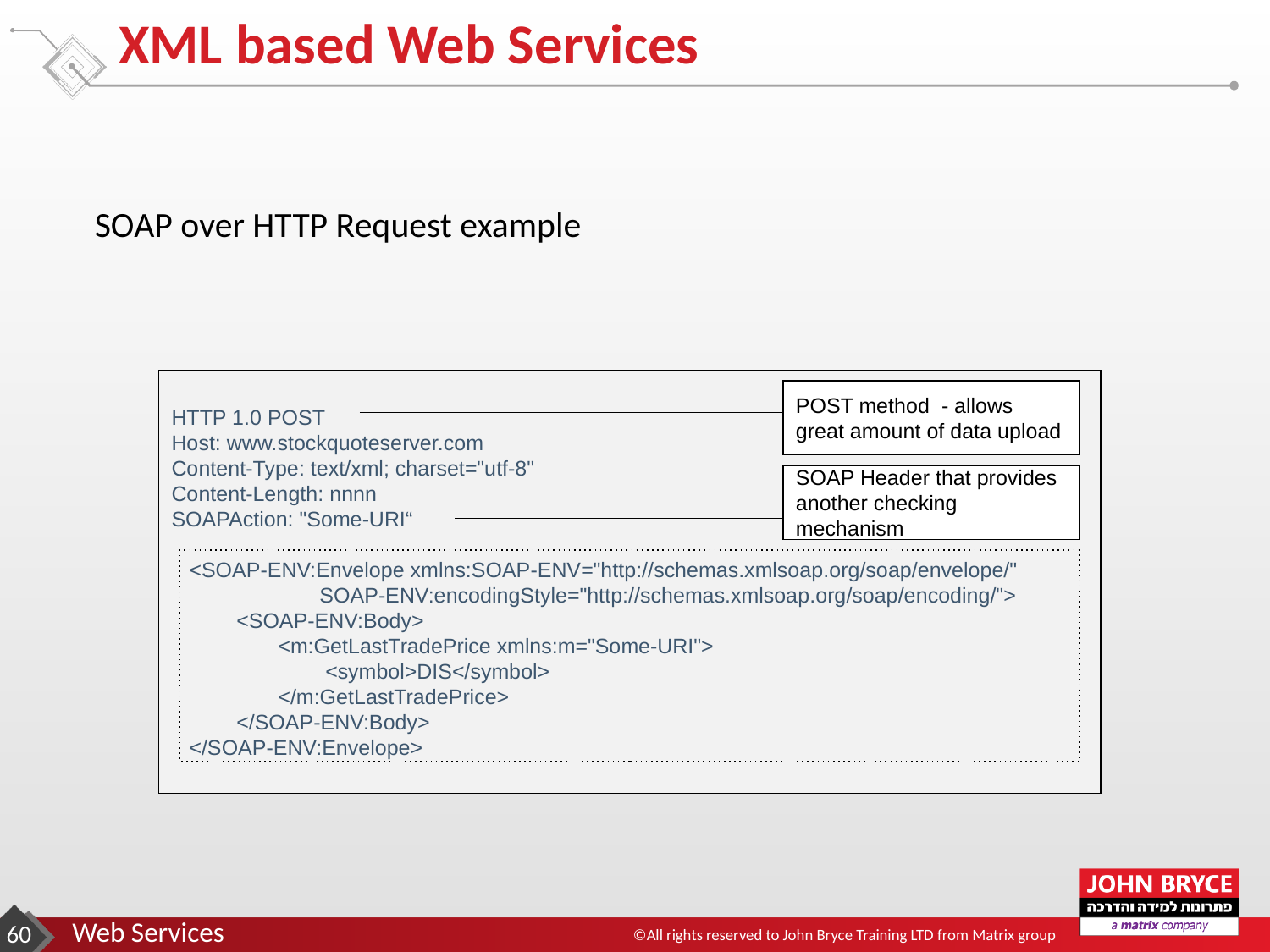

# XML based Web Services
SOAP over HTTP Request example
HTTP 1.0 POST
Host: www.stockquoteserver.com
Content-Type: text/xml; charset="utf-8"
Content-Length: nnnn
SOAPAction: "Some-URI“

   <SOAP-ENV:Envelope xmlns:SOAP-ENV="http://schemas.xmlsoap.org/soap/envelope/"
                         SOAP-ENV:encodingStyle="http://schemas.xmlsoap.org/soap/encoding/">
           <SOAP-ENV:Body>
                  <m:GetLastTradePrice xmlns:m="Some-URI">
                          <symbol>DIS</symbol>
                  </m:GetLastTradePrice>
           </SOAP-ENV:Body>
   </SOAP-ENV:Envelope>
POST method  - allows
great amount of data upload
SOAP Header that provides
another checking mechanism

60